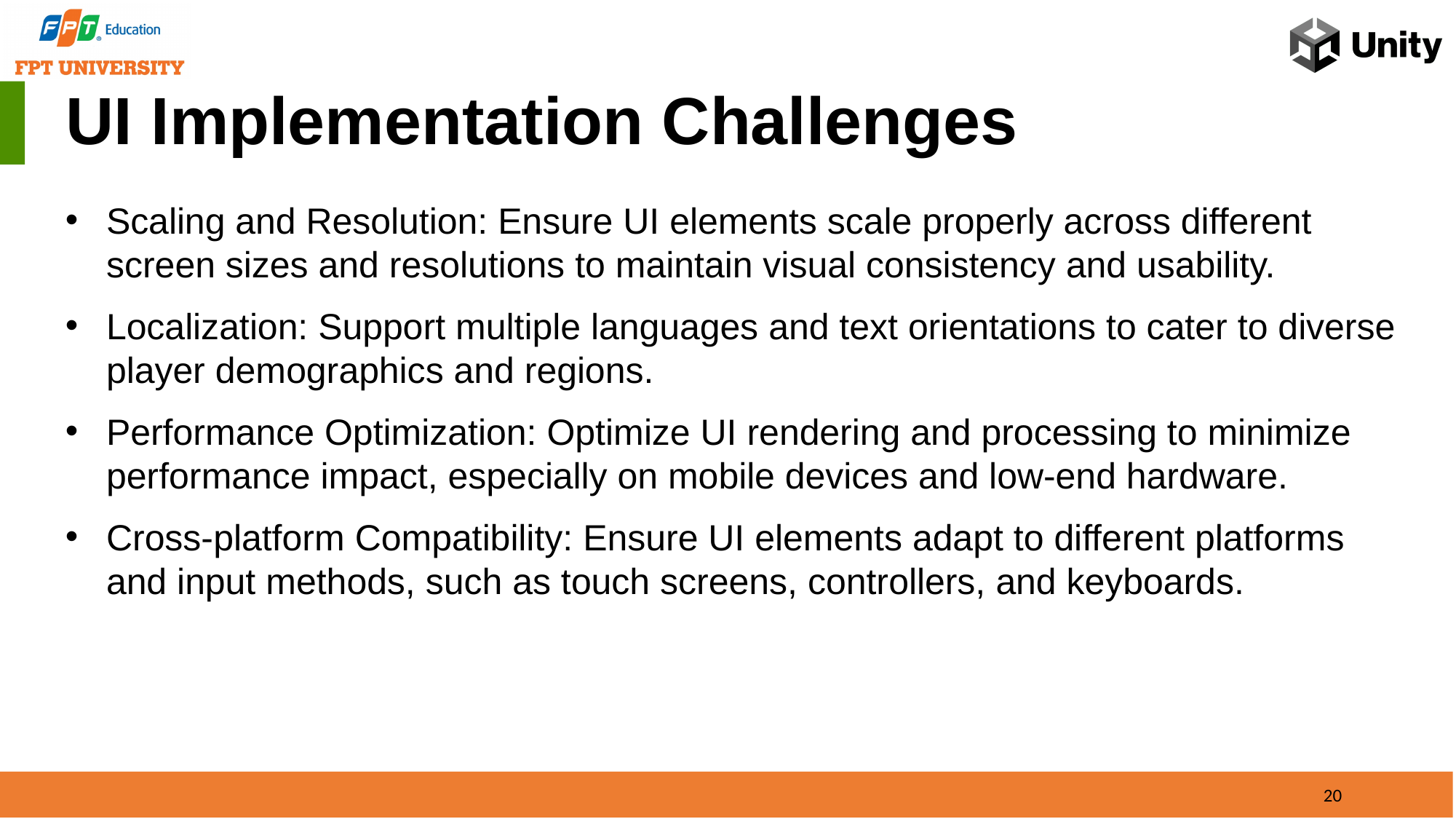

UI Implementation Challenges

Scaling and Resolution: Ensure UI elements scale properly across different screen sizes and resolutions to maintain visual consistency and usability.
Localization: Support multiple languages and text orientations to cater to diverse player demographics and regions.
Performance Optimization: Optimize UI rendering and processing to minimize performance impact, especially on mobile devices and low-end hardware.
Cross-platform Compatibility: Ensure UI elements adapt to different platforms and input methods, such as touch screens, controllers, and keyboards.
20